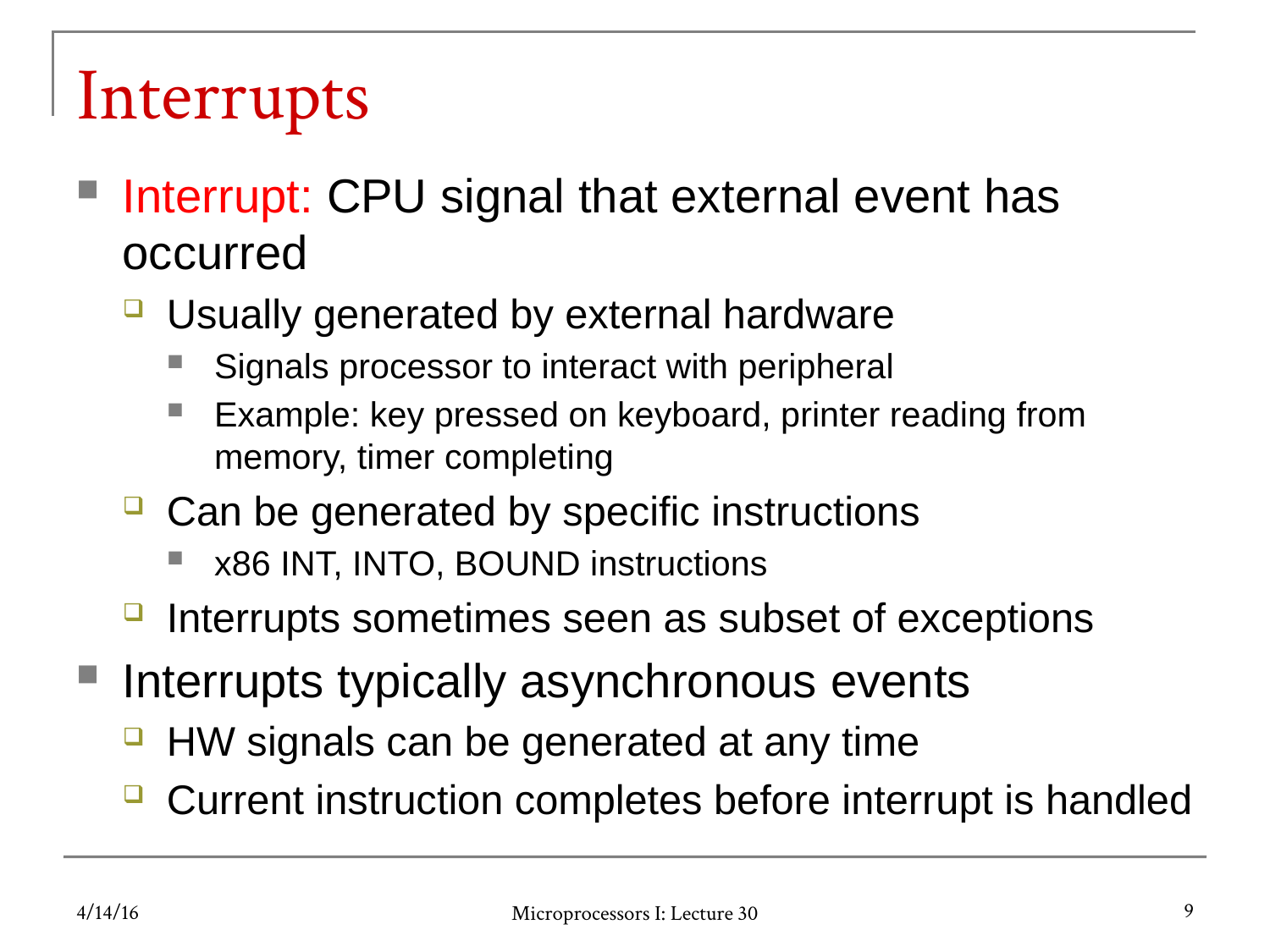

# Interrupts
Interrupt: CPU signal that external event has occurred
Usually generated by external hardware
Signals processor to interact with peripheral
Example: key pressed on keyboard, printer reading from memory, timer completing
Can be generated by specific instructions
x86 INT, INTO, BOUND instructions
Interrupts sometimes seen as subset of exceptions
Interrupts typically asynchronous events
HW signals can be generated at any time
Current instruction completes before interrupt is handled

4/14/16
9
Microprocessors I: Lecture 30